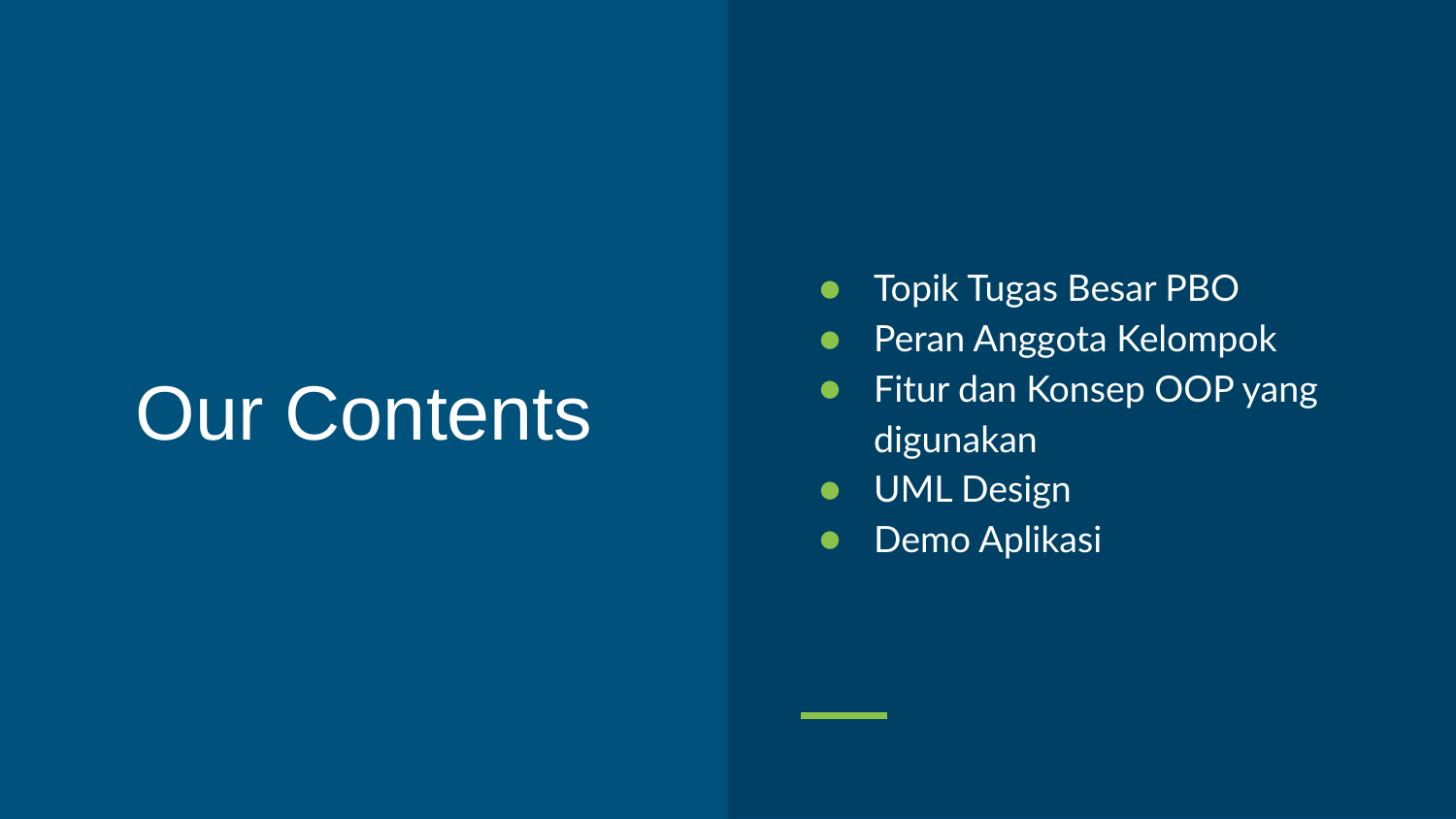

Topik Tugas Besar PBO
Peran Anggota Kelompok
Fitur dan Konsep OOP yang digunakan
UML Design
Demo Aplikasi
# Our Contents